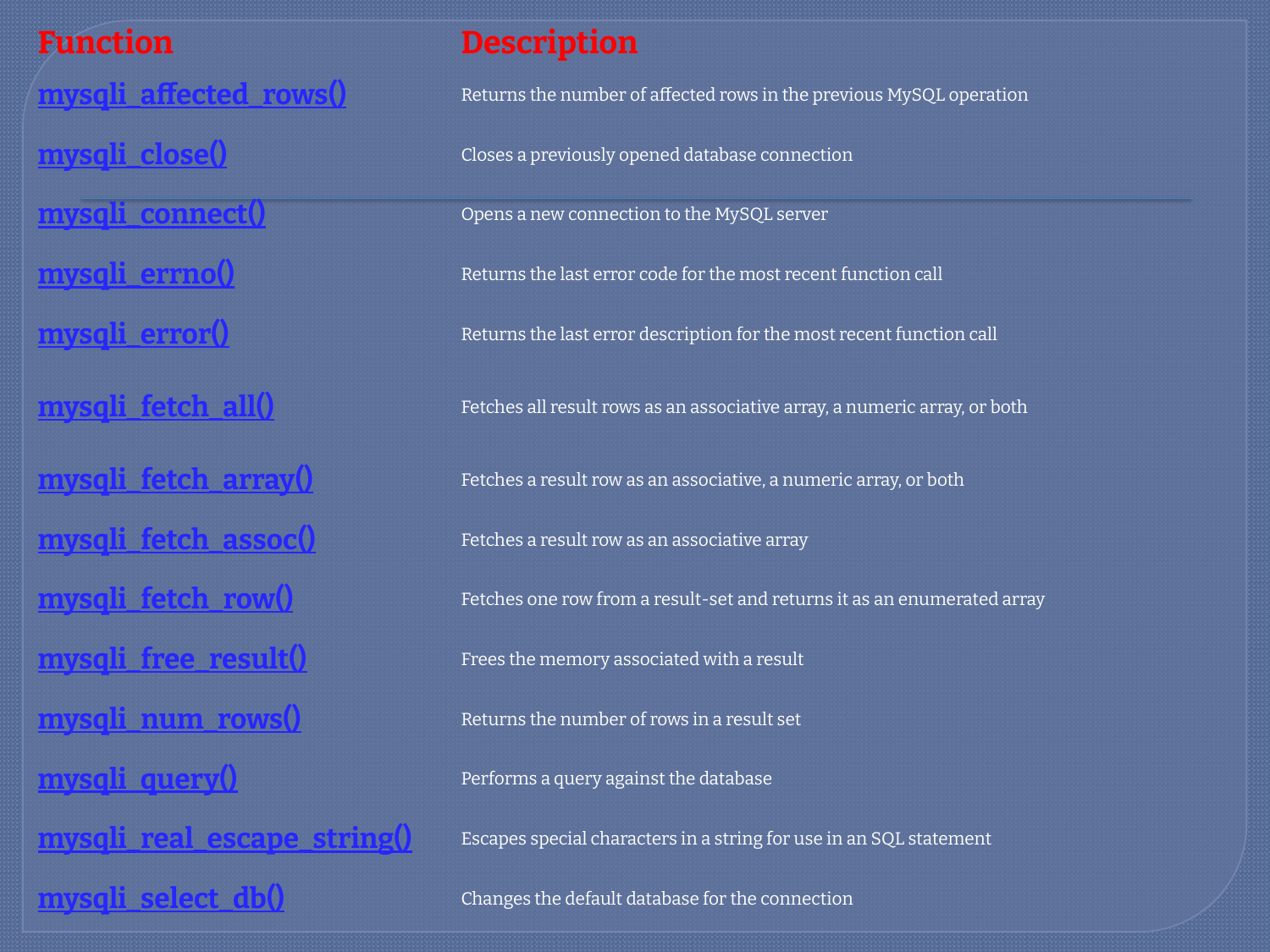

| Function | Description |
| --- | --- |
| mysqli\_affected\_rows() | Returns the number of affected rows in the previous MySQL operation |
| mysqli\_close() | Closes a previously opened database connection |
| mysqli\_connect() | Opens a new connection to the MySQL server |
| mysqli\_errno() | Returns the last error code for the most recent function call |
| mysqli\_error() | Returns the last error description for the most recent function call |
| mysqli\_fetch\_all() | Fetches all result rows as an associative array, a numeric array, or both |
| mysqli\_fetch\_array() | Fetches a result row as an associative, a numeric array, or both |
| mysqli\_fetch\_assoc() | Fetches a result row as an associative array |
| mysqli\_fetch\_row() | Fetches one row from a result-set and returns it as an enumerated array |
| mysqli\_free\_result() | Frees the memory associated with a result |
| mysqli\_num\_rows() | Returns the number of rows in a result set |
| mysqli\_query() | Performs a query against the database |
| mysqli\_real\_escape\_string() | Escapes special characters in a string for use in an SQL statement |
| mysqli\_select\_db() | Changes the default database for the connection |